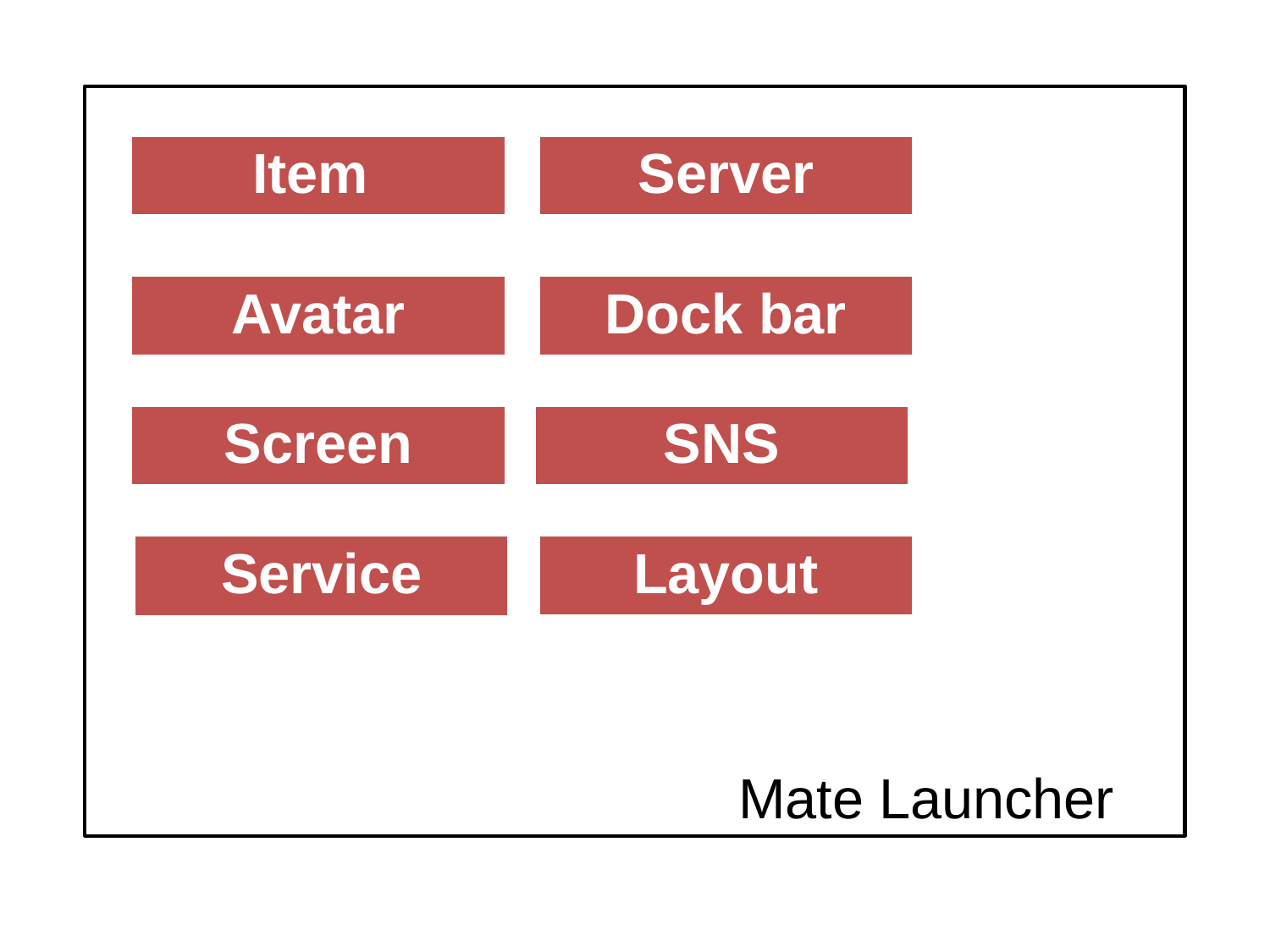

| Item |
| --- |
| Server |
| --- |
| Avatar |
| --- |
| Dock bar |
| --- |
| Screen |
| --- |
| SNS |
| --- |
| Service |
| --- |
| Layout |
| --- |
Mate Launcher